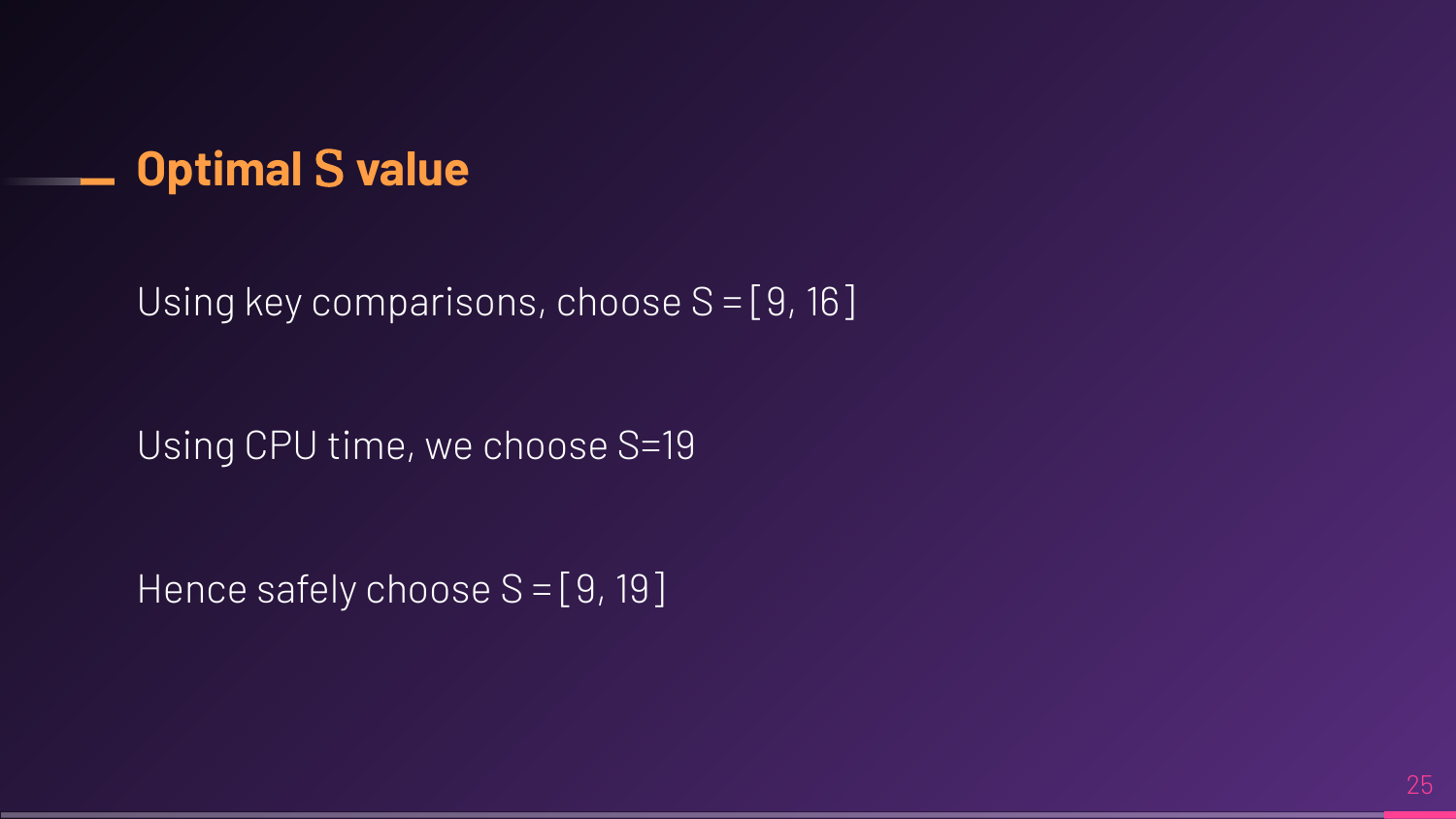

# Optimal S value
Using key comparisons, choose S = [9, 16]

Using CPU time, we choose S=19

Hence safely choose S = [9, 19]
25